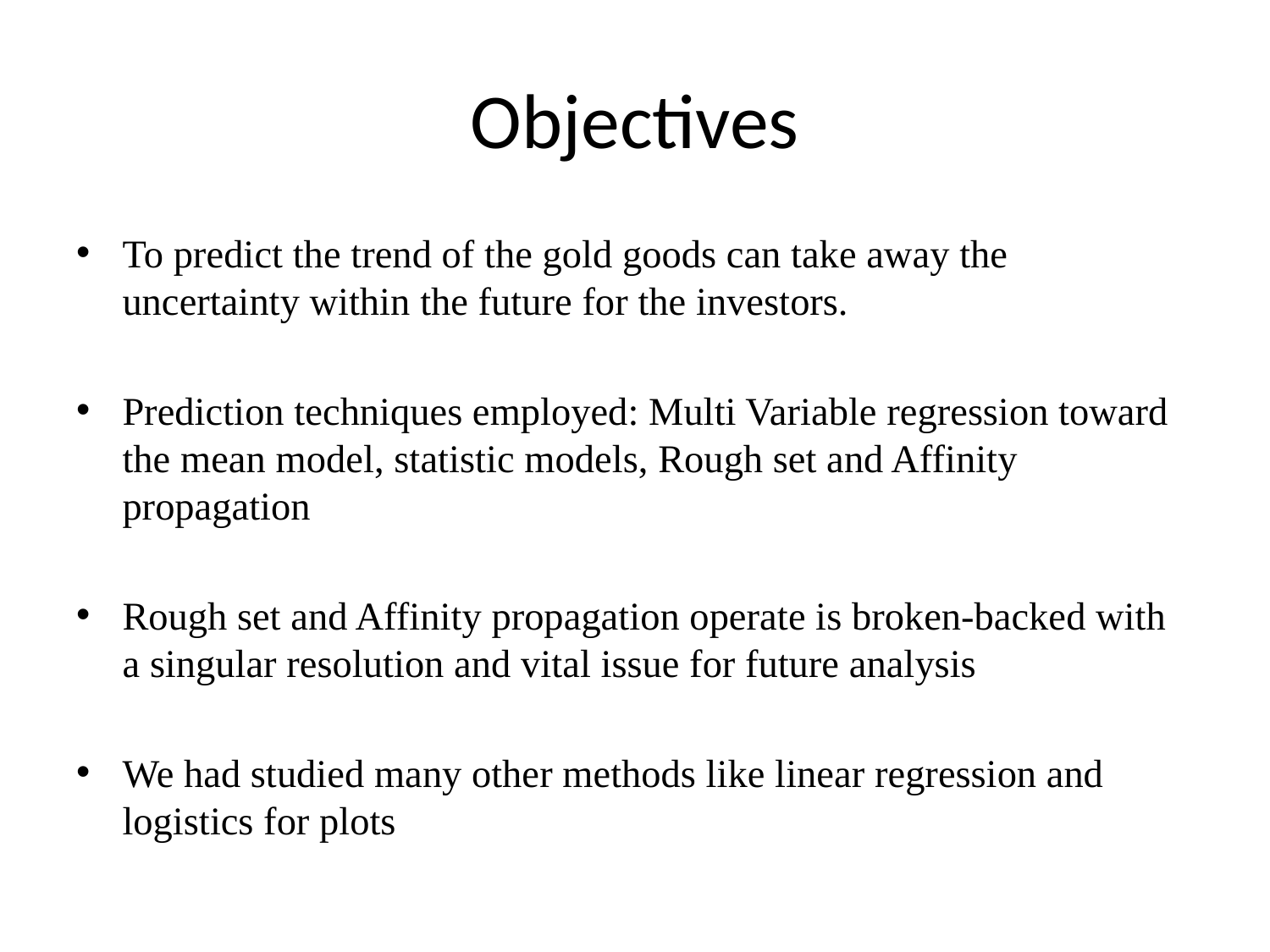

# Objectives
To predict the trend of the gold goods can take away the uncertainty within the future for the investors.

Prediction techniques employed: Multi Variable regression toward the mean model, statistic models, Rough set and Affinity propagation

Rough set and Affinity propagation operate is broken-backed with a singular resolution and vital issue for future analysis

We had studied many other methods like linear regression and logistics for plots